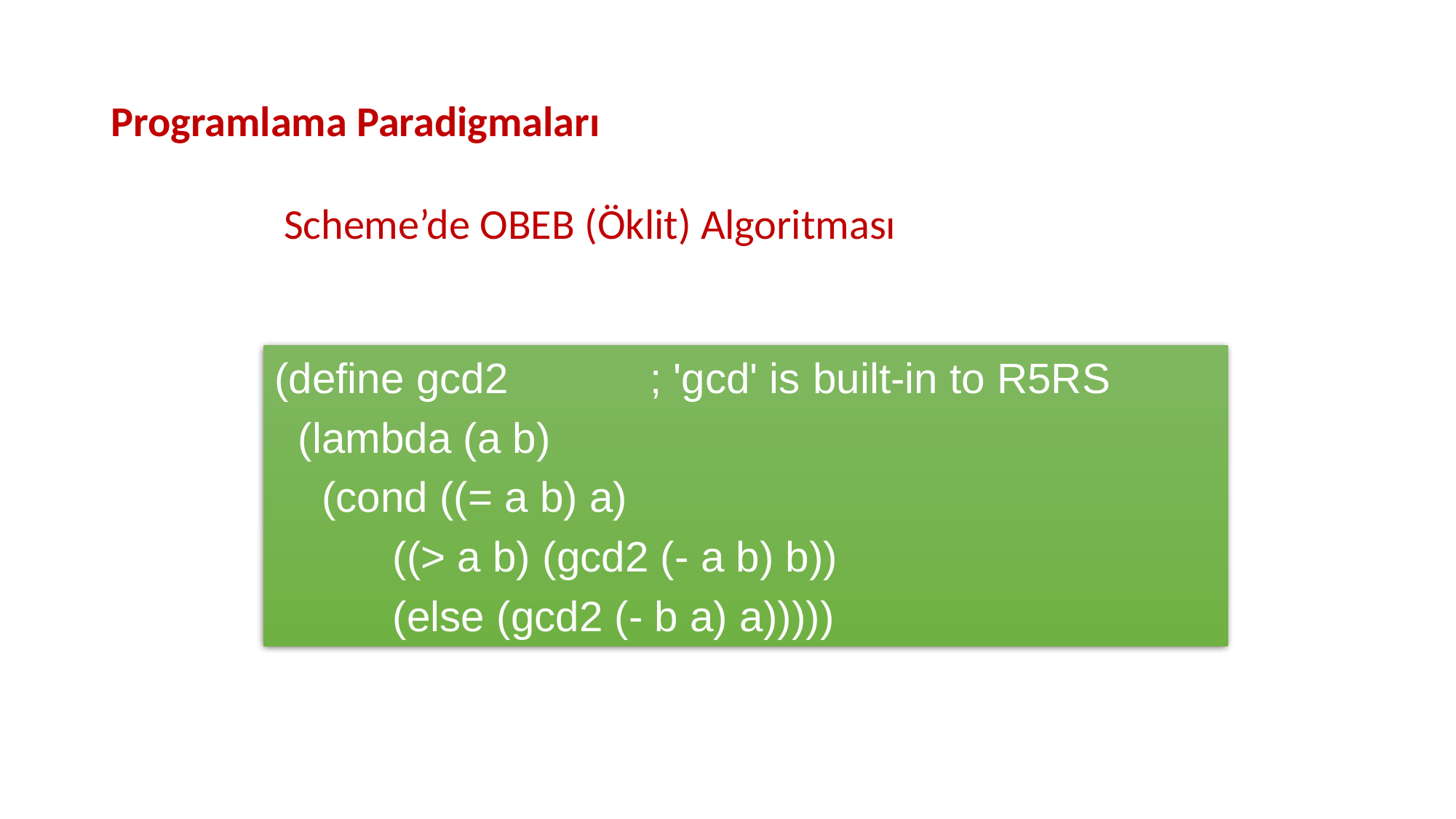

# Programlama Paradigmaları
Scheme’de OBEB (Öklit) Algoritması
(define gcd2            ; 'gcd' is built-in to R5RS
  (lambda (a b)
    (cond ((= a b) a)
          ((> a b) (gcd2 (- a b) b))
          (else (gcd2 (- b a) a)))))